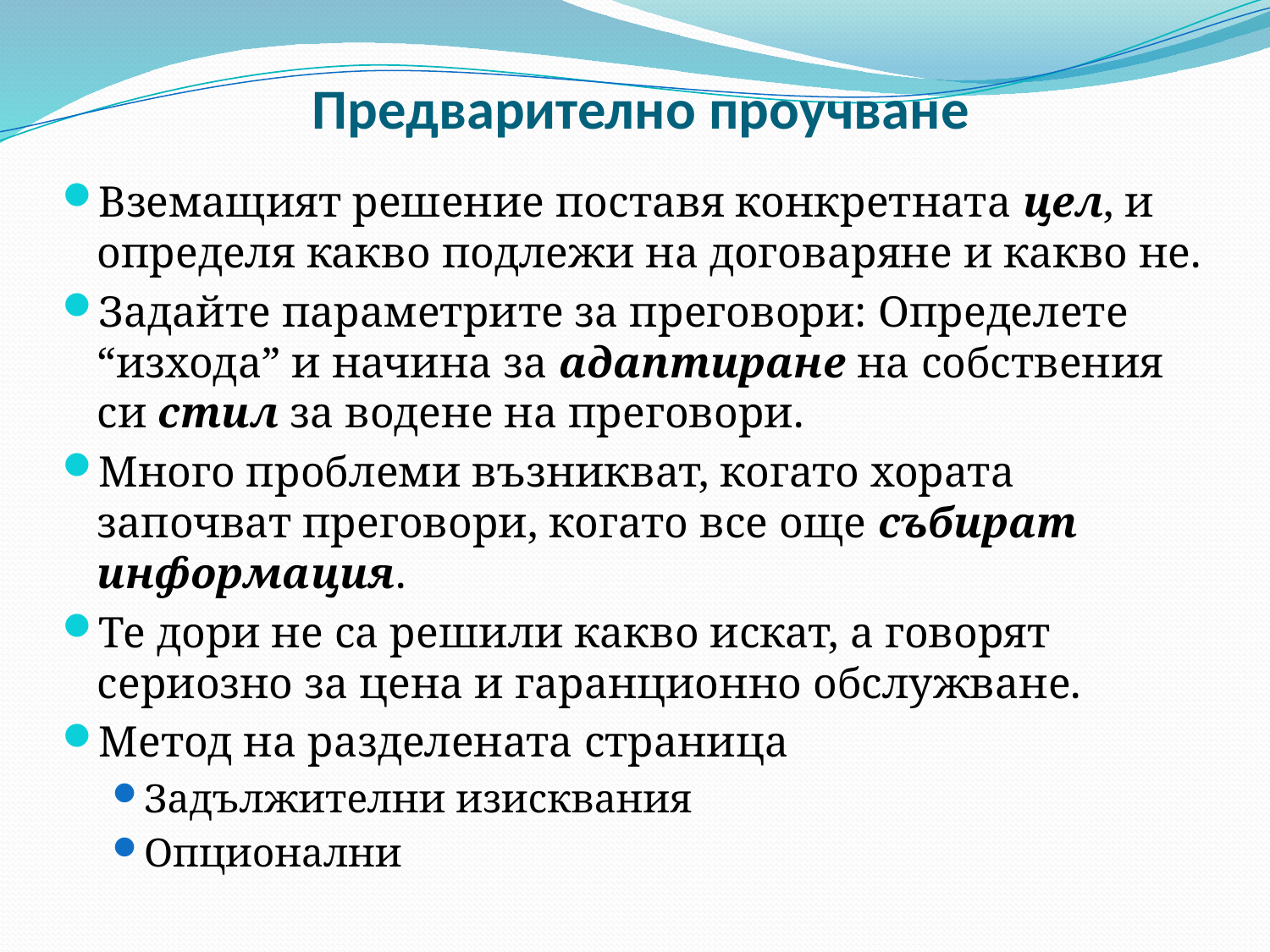

# Предварително проучване
Вземащият решение поставя конкретната цел, и определя какво подлежи на договаряне и какво не.
Задайте параметрите за преговори: Определете “изхода” и начина за адаптиране на собствения си стил за водене на преговори.
Много проблеми възникват, когато хората започват преговори, когато все още събират информация.
Те дори не са решили какво искат, а говорят сериозно за цена и гаранционно обслужване.
Метод на разделената страница
Задължителни изисквания
Опционални